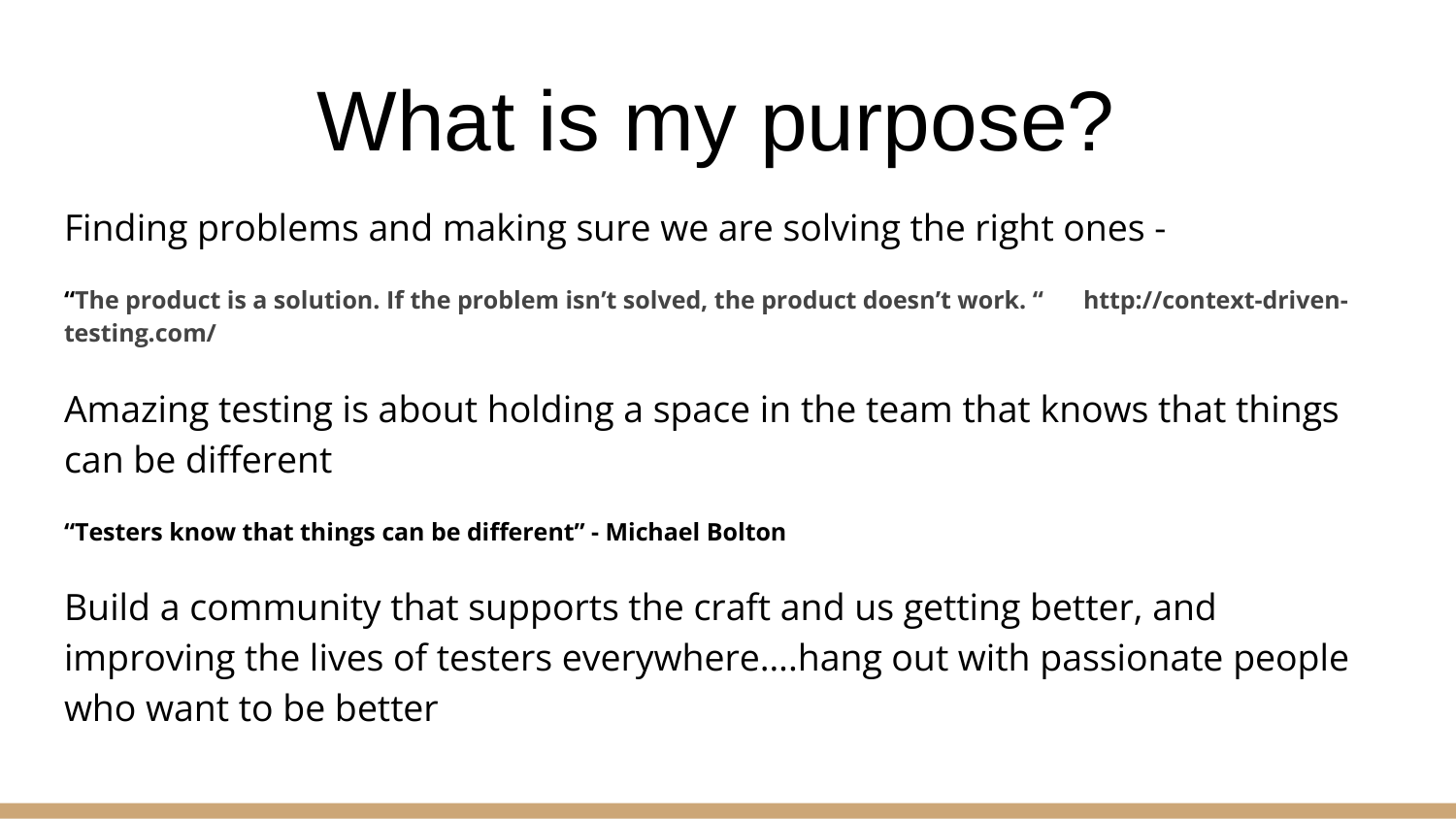

# What is my purpose?
Finding problems and making sure we are solving the right ones -
“The product is a solution. If the problem isn’t solved, the product doesn’t work. “ 	http://context-driven-testing.com/
Amazing testing is about holding a space in the team that knows that things can be different
“Testers know that things can be different” - Michael Bolton
Build a community that supports the craft and us getting better, and improving the lives of testers everywhere….hang out with passionate people who want to be better